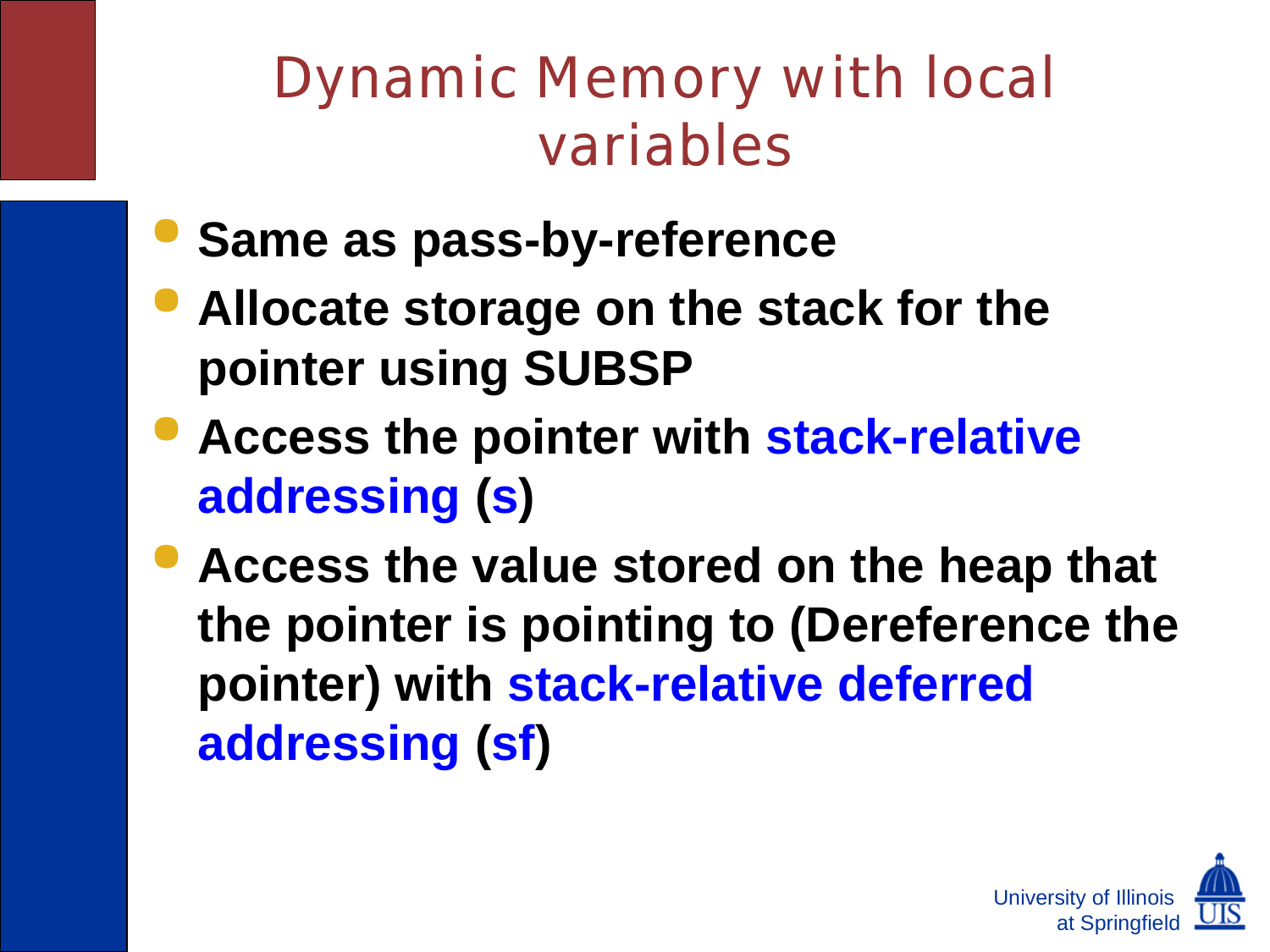

# Dynamic Memory with local variables
Same as pass-by-reference
Allocate storage on the stack for the pointer using SUBSP
Access the pointer with stack-relative addressing (s)
Access the value stored on the heap that the pointer is pointing to (Dereference the pointer) with stack-relative deferred addressing (sf)